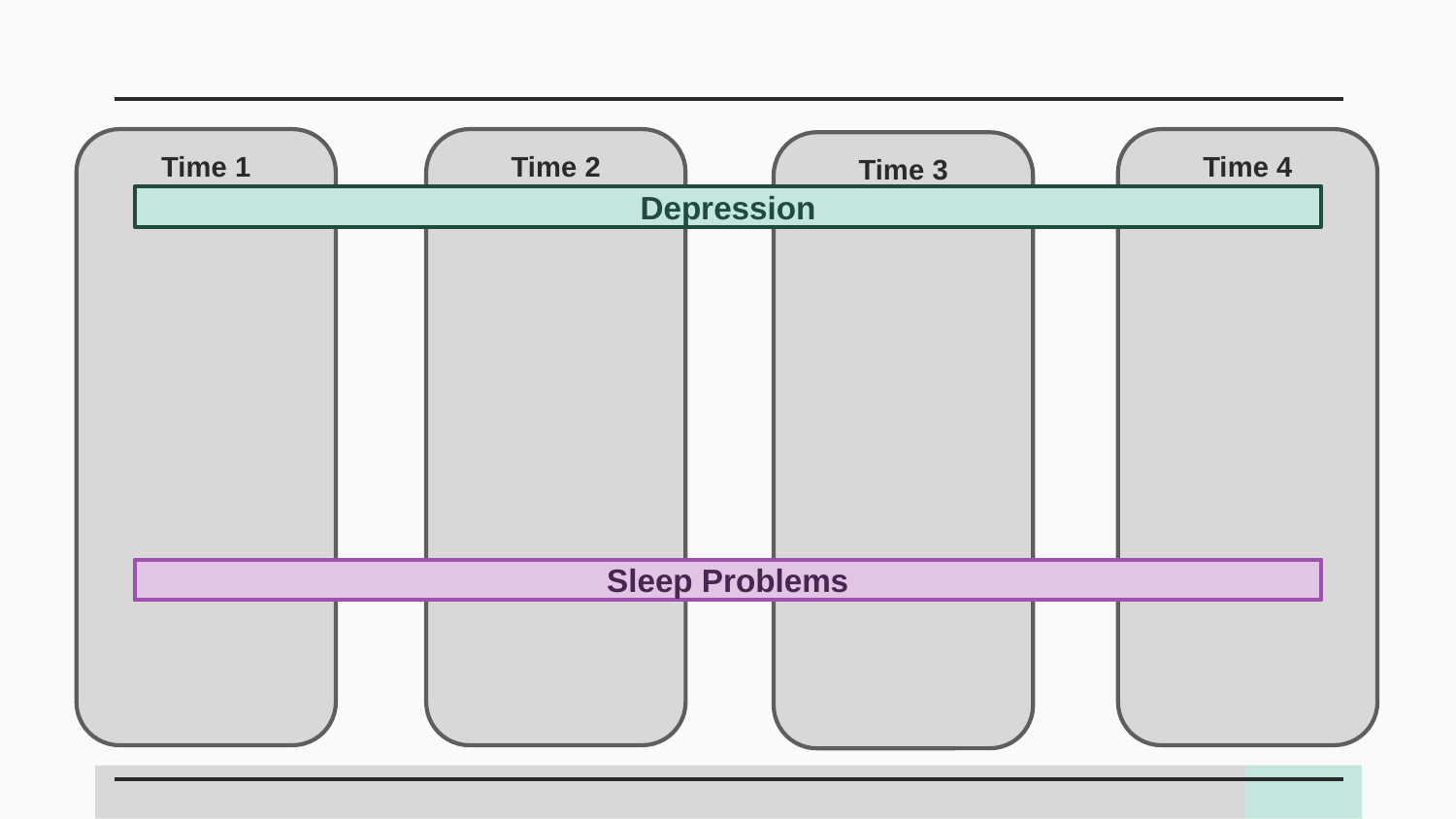

Time 1
Time 2
Time 4
Time 3
Depression
Sleep Problems